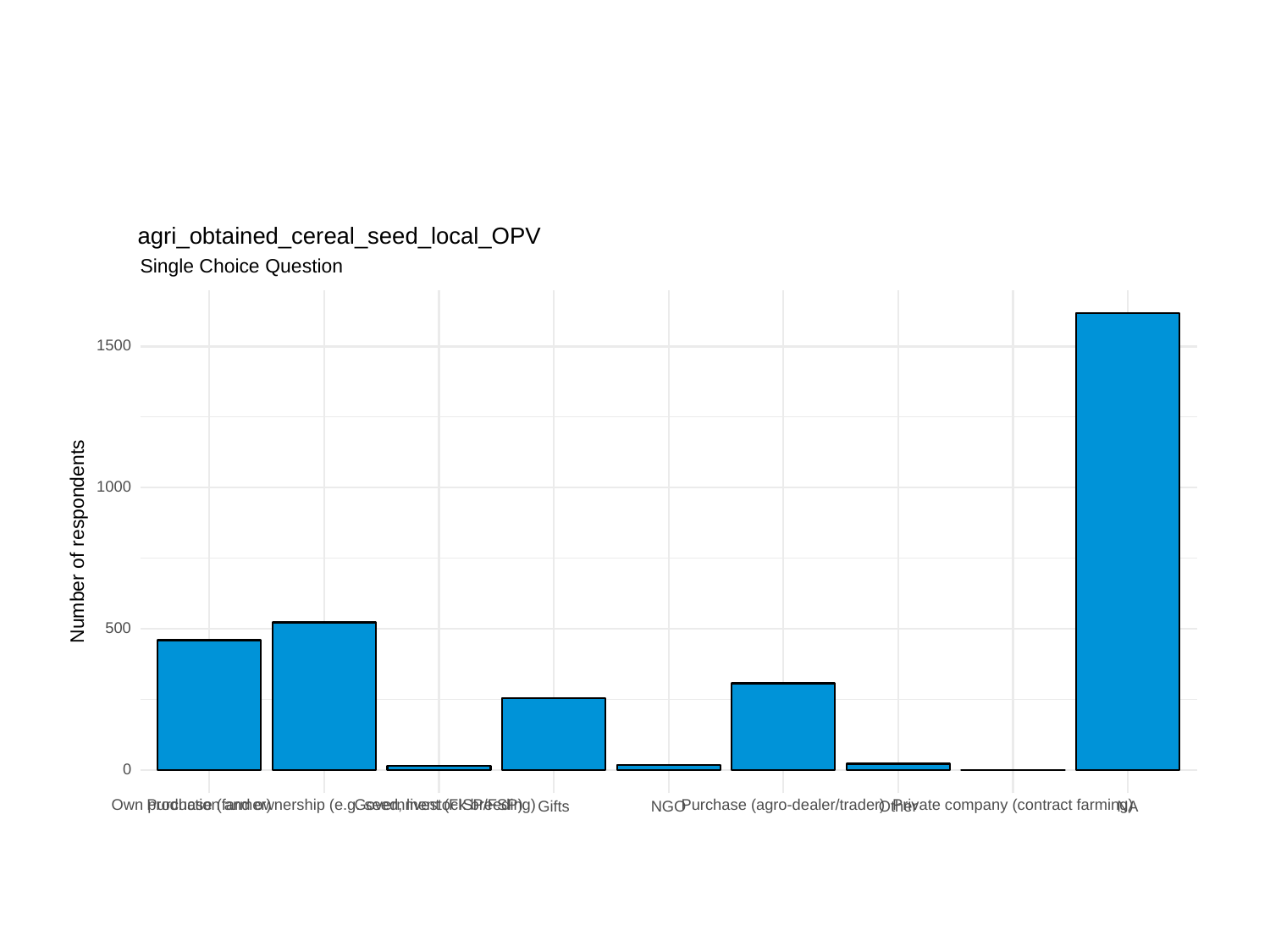

agri_obtained_cereal_seed_local_OPV
Single Choice Question

1500

1000

Number of respondents

500

0

Own production and ownership (e.g. seed, livestock breeding)
Purchase (farmer)
Government (FISP/FSP)
Purchase (agro-dealer/trader)
Private company (contract farming)
NGO
Other
Gifts
NA